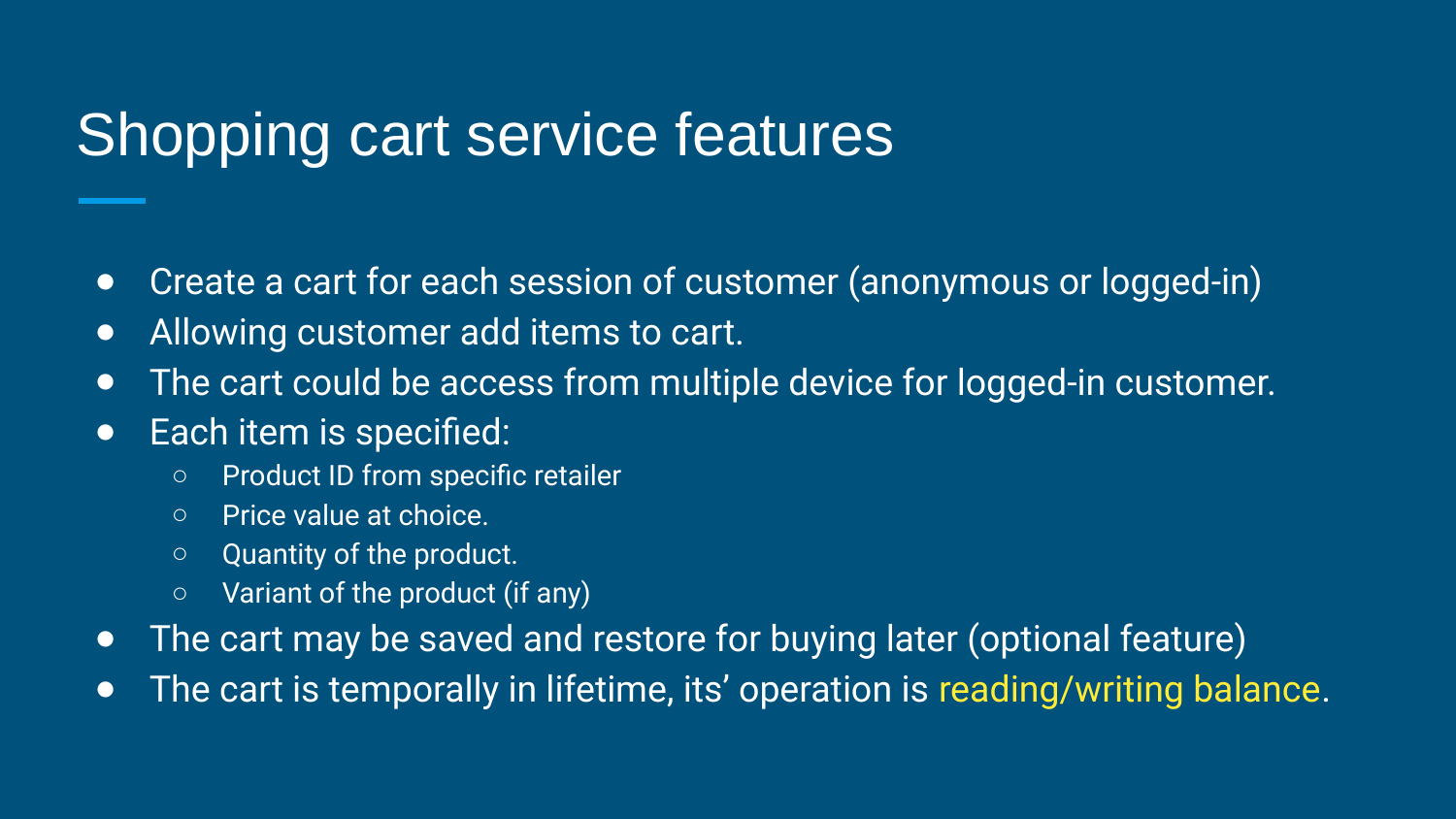

# Shopping cart service features
Create a cart for each session of customer (anonymous or logged-in)
Allowing customer add items to cart.
The cart could be access from multiple device for logged-in customer.
Each item is specified:
Product ID from specific retailer
Price value at choice.
Quantity of the product.
Variant of the product (if any)
The cart may be saved and restore for buying later (optional feature)
The cart is temporally in lifetime, its’ operation is reading/writing balance.